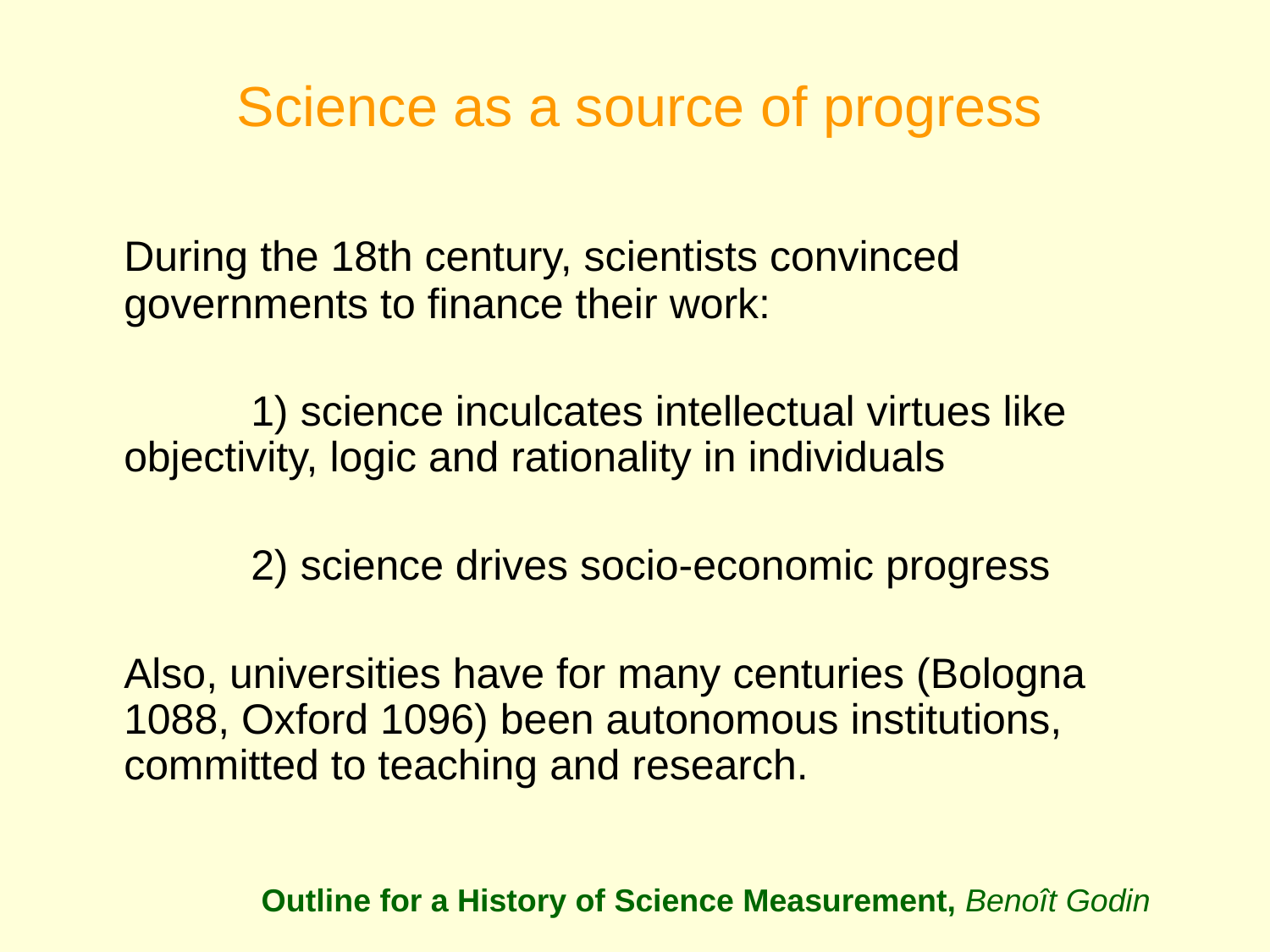

# Science as a source of progress
	During the 18th century, scientists convinced governments to finance their work:

		1) science inculcates intellectual virtues like objectivity, logic and rationality in individuals

		2) science drives socio-economic progress

  	Also, universities have for many centuries (Bologna 1088, Oxford 1096) been autonomous institutions, committed to teaching and research.

Outline for a History of Science Measurement, Benoît Godin